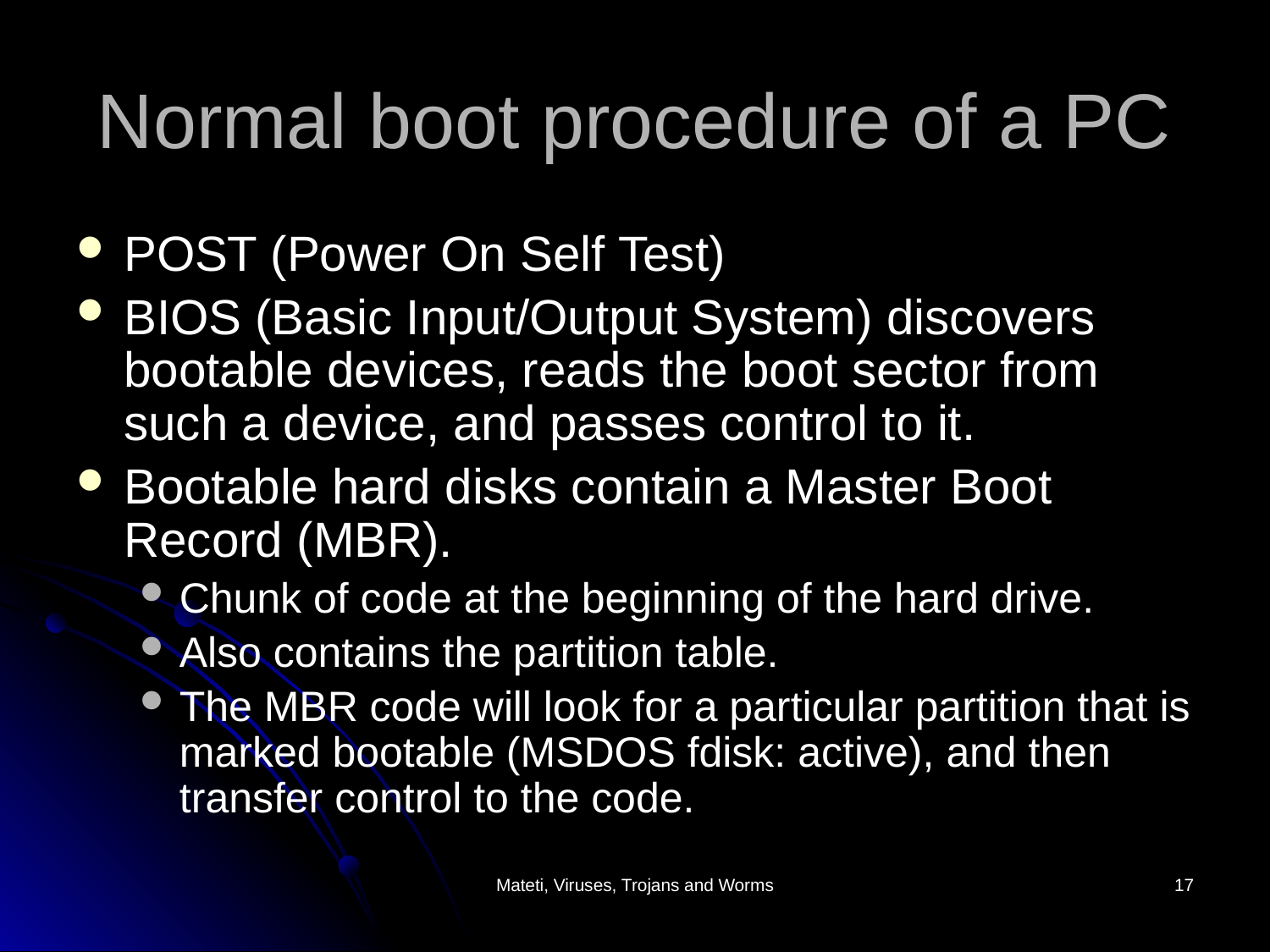

# Normal boot procedure of a PC
POST (Power On Self Test)
BIOS (Basic Input/Output System) discovers bootable devices, reads the boot sector from such a device, and passes control to it.
Bootable hard disks contain a Master Boot Record (MBR).
Chunk of code at the beginning of the hard drive.
Also contains the partition table.
The MBR code will look for a particular partition that is marked bootable (MSDOS fdisk: active), and then transfer control to the code.
Mateti, Viruses, Trojans and Worms
17